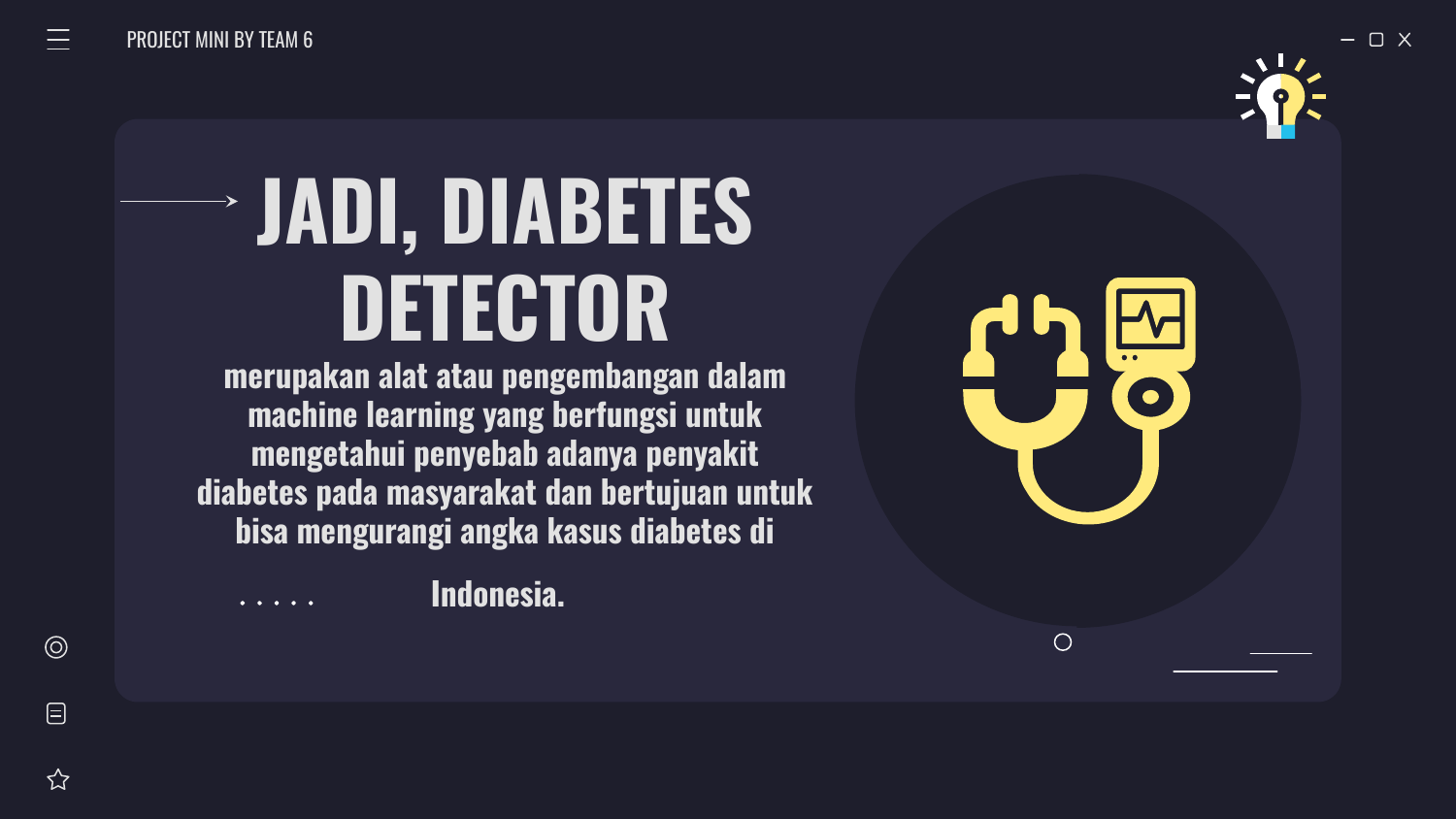

PROJECT MINI BY TEAM 6

# JADI, DIABETES DETECTOR merupakan alat atau pengembangan dalam machine learning yang berfungsi untuk mengetahui penyebab adanya penyakit diabetes pada masyarakat dan bertujuan untuk bisa mengurangi angka kasus diabetes di Indonesia.